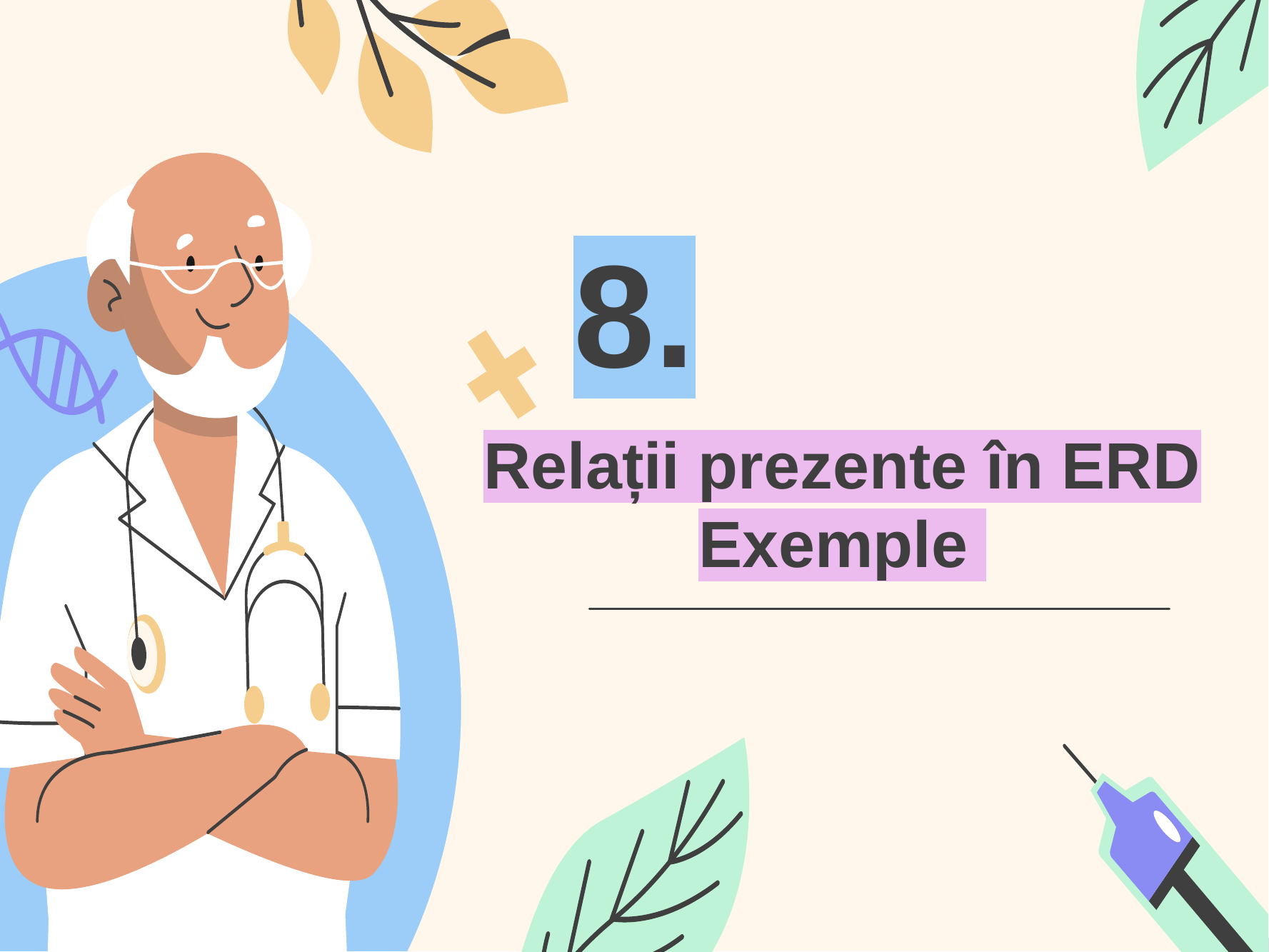

8.

# Relații prezente în ERD
Exemple